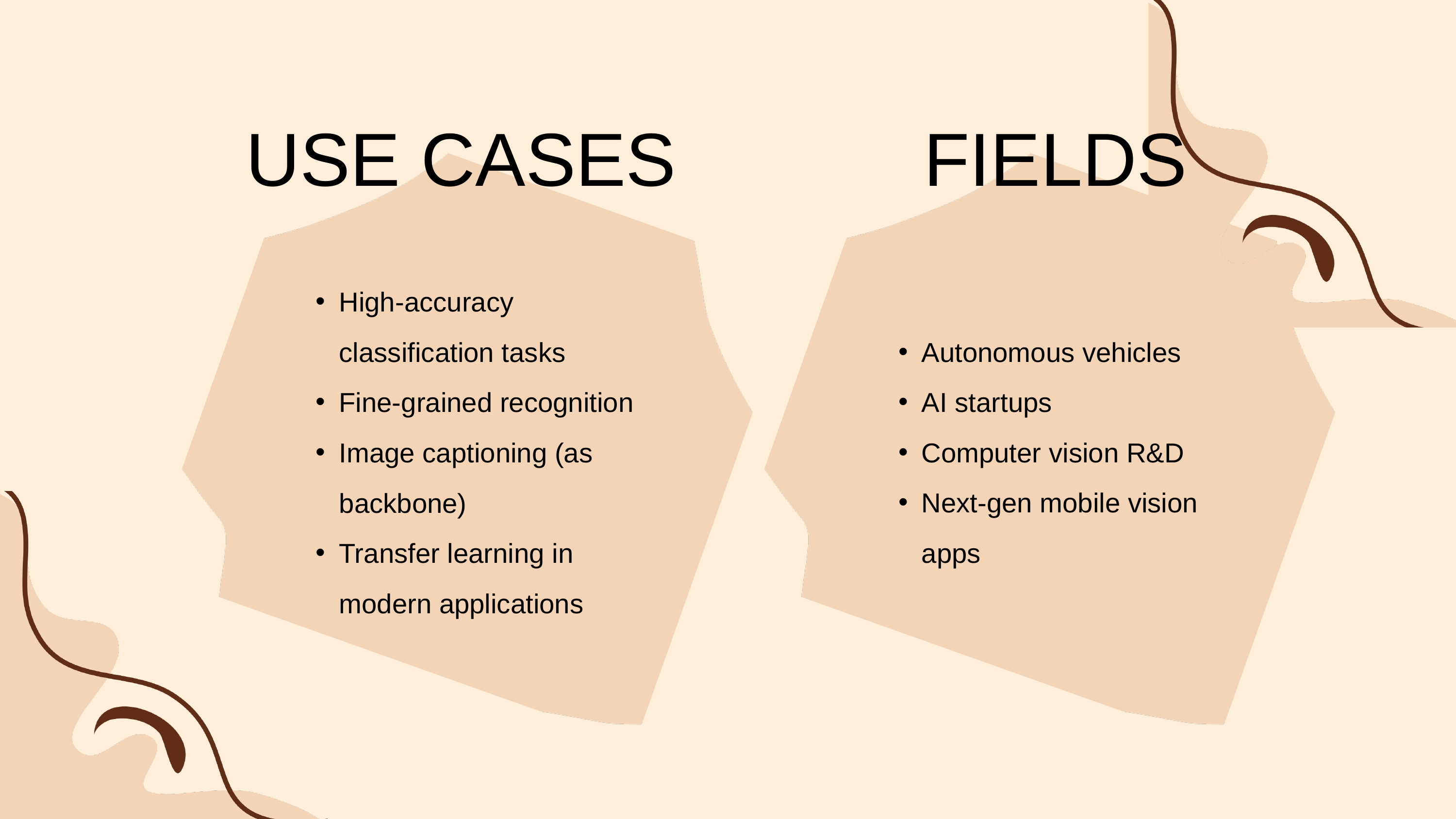

USE CASES
FIELDS

High-accuracy classification tasks
Fine-grained recognition
Image captioning (as backbone)
Transfer learning in modern applications
Autonomous vehicles
AI startups
Computer vision R&D
Next-gen mobile vision apps